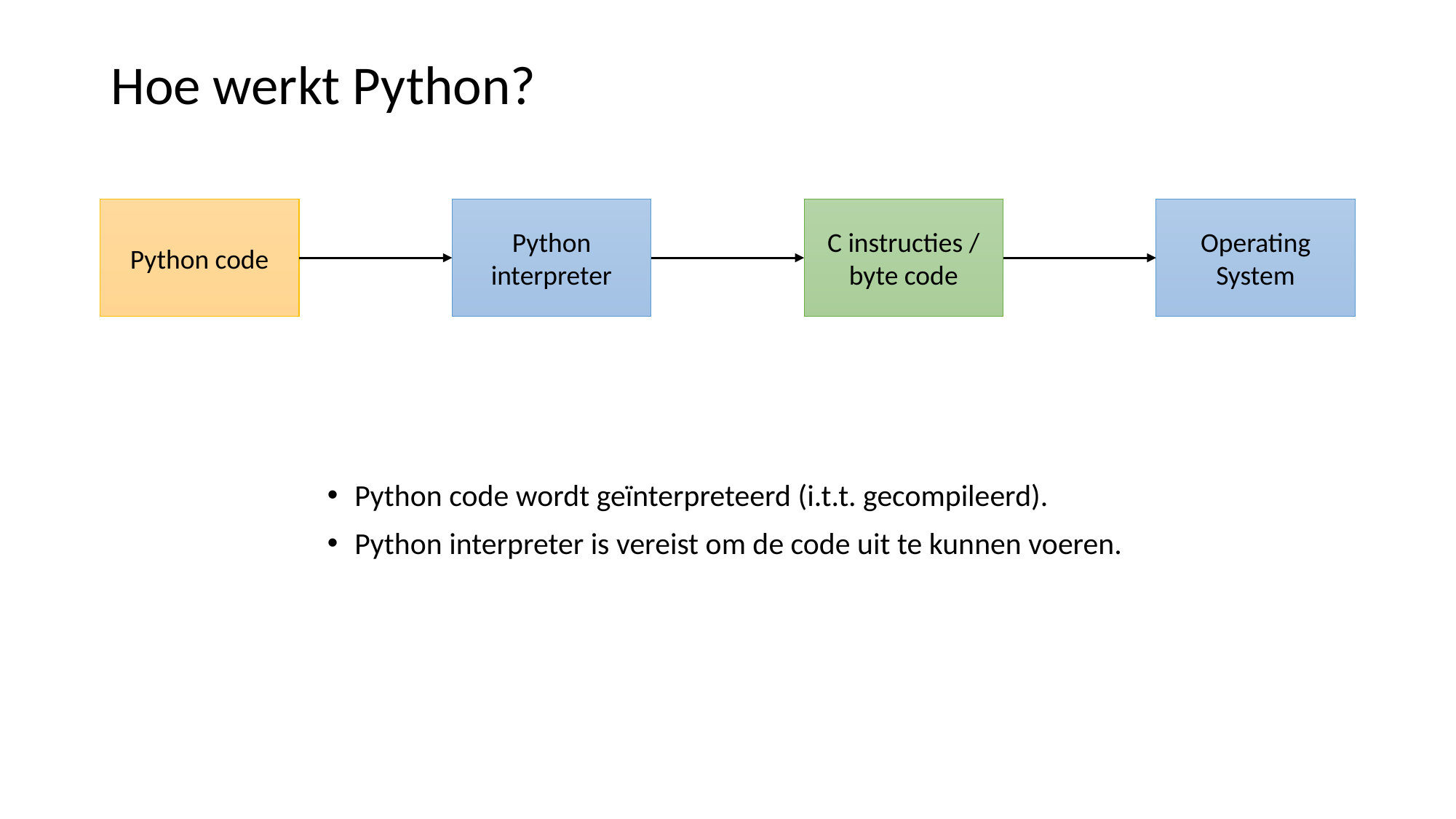

# Hoe werkt Python?
Python code
Python interpreter
C instructies / byte code
Operating System
Python code wordt geïnterpreteerd (i.t.t. gecompileerd).
Python interpreter is vereist om de code uit te kunnen voeren.